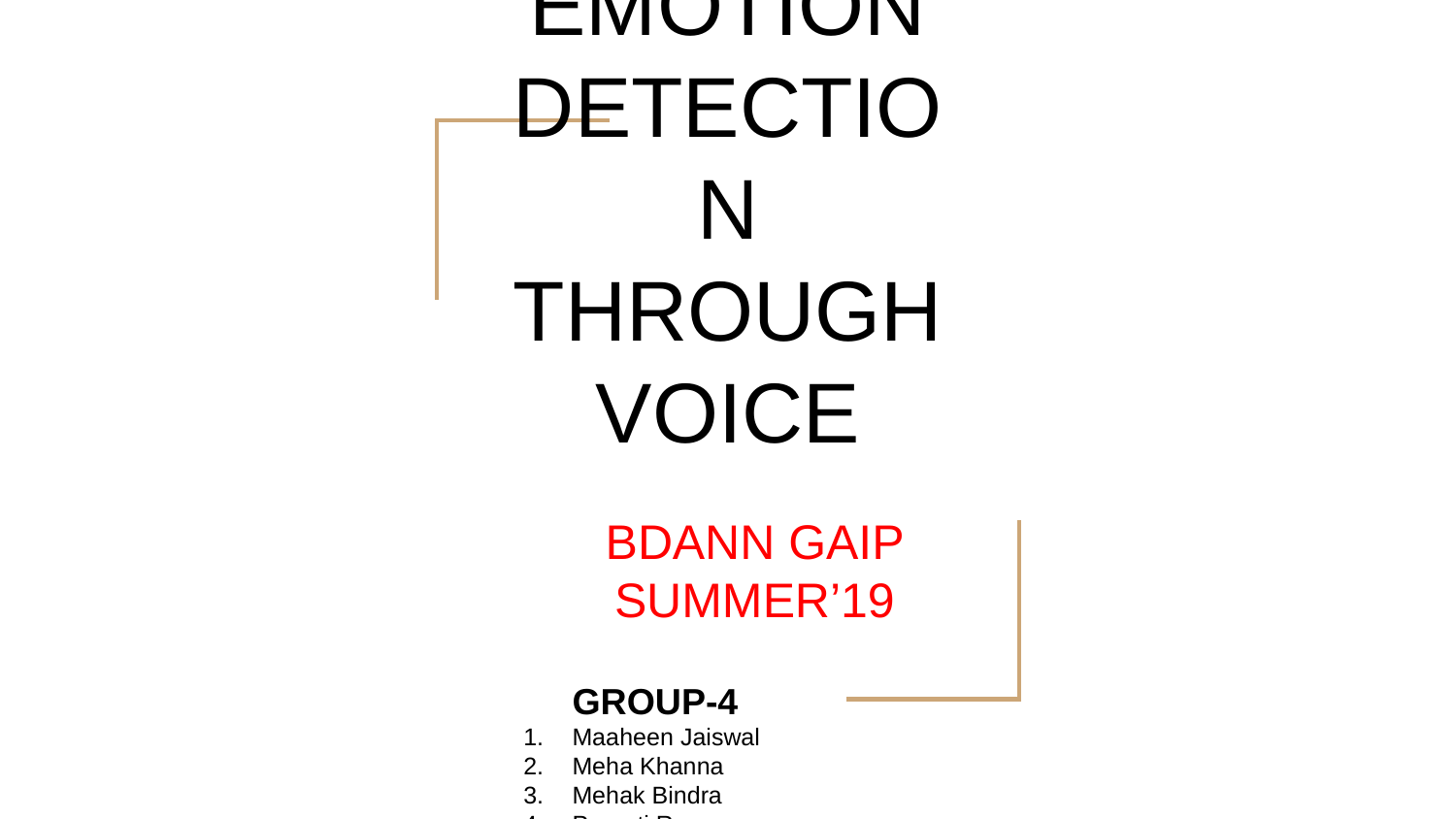

# EMOTION DETECTION THROUGH VOICE
BDANN GAIP SUMMER’19

GROUP-4
Maaheen Jaiswal
Meha Khanna
Mehak Bindra
Pranati R
Shubh Bansal